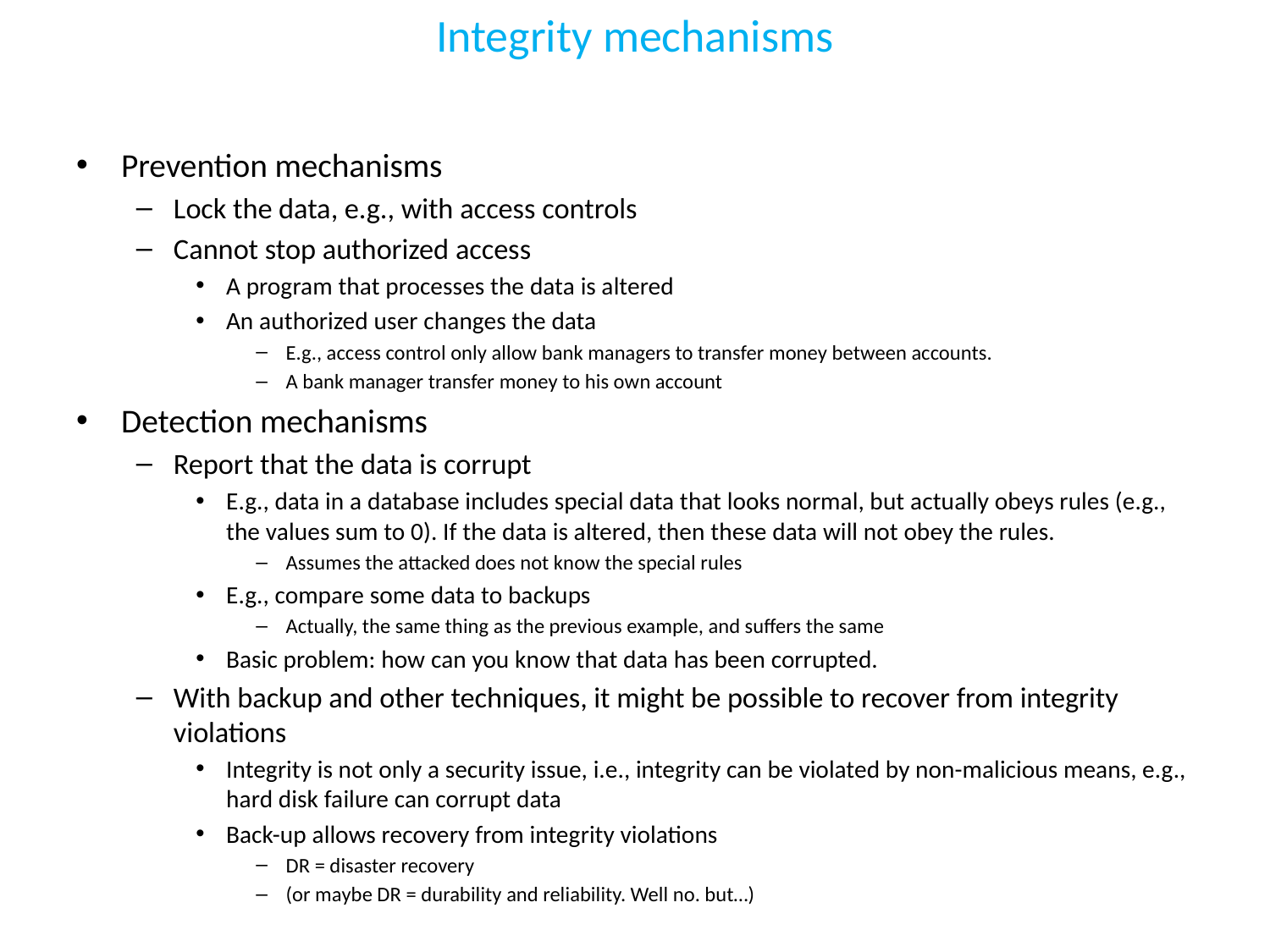

# Integrity mechanisms
Prevention mechanisms
Lock the data, e.g., with access controls
Cannot stop authorized access
A program that processes the data is altered
An authorized user changes the data
E.g., access control only allow bank managers to transfer money between accounts.
A bank manager transfer money to his own account
Detection mechanisms
Report that the data is corrupt
E.g., data in a database includes special data that looks normal, but actually obeys rules (e.g., the values sum to 0). If the data is altered, then these data will not obey the rules.
Assumes the attacked does not know the special rules
E.g., compare some data to backups
Actually, the same thing as the previous example, and suffers the same
Basic problem: how can you know that data has been corrupted.
With backup and other techniques, it might be possible to recover from integrity violations
Integrity is not only a security issue, i.e., integrity can be violated by non-malicious means, e.g., hard disk failure can corrupt data
Back-up allows recovery from integrity violations
DR = disaster recovery
(or maybe DR = durability and reliability. Well no. but…)